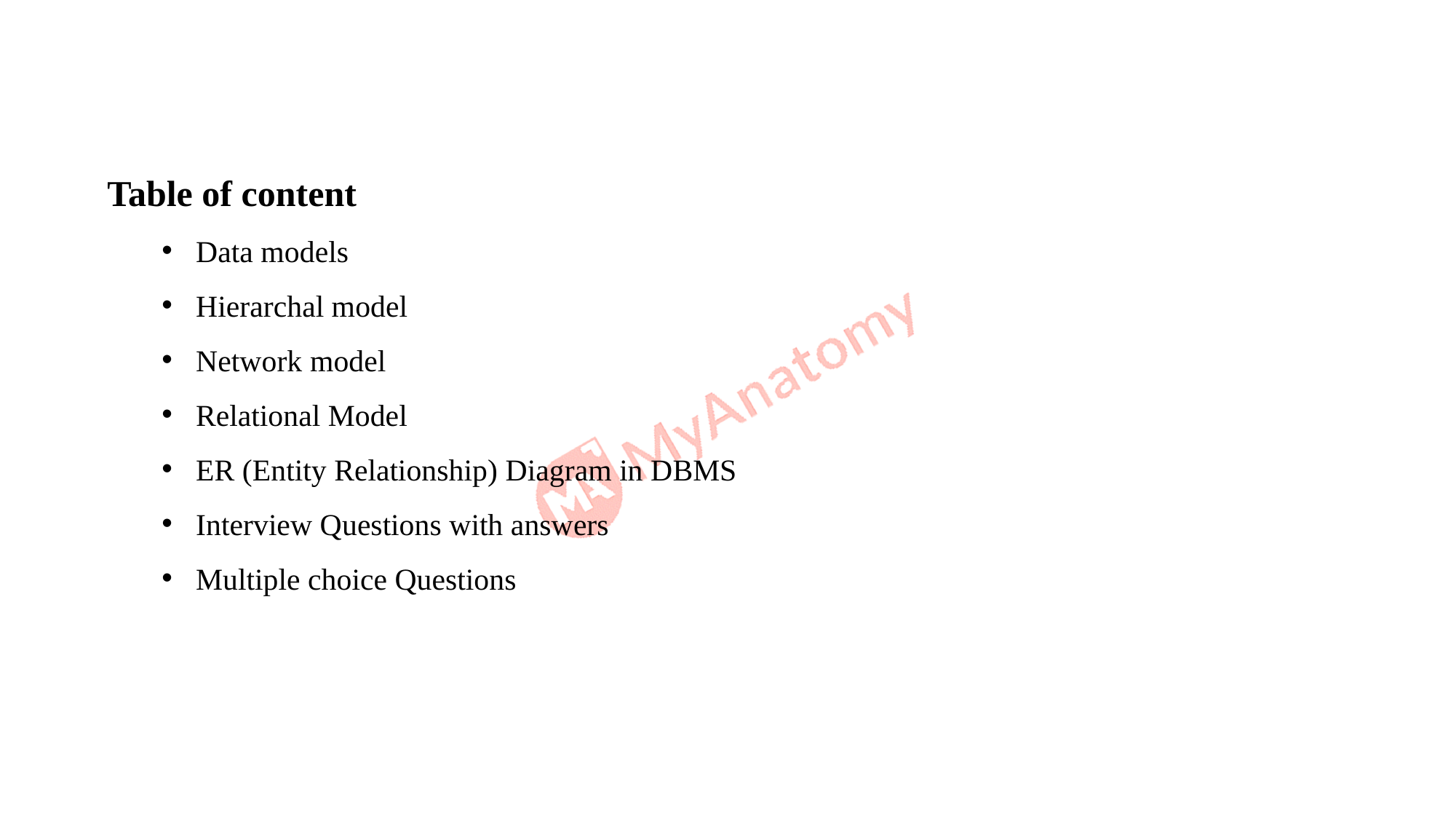

Table of content
Data models
Hierarchal model
Network model
Relational Model
ER (Entity Relationship) Diagram in DBMS
Interview Questions with answers
Multiple choice Questions